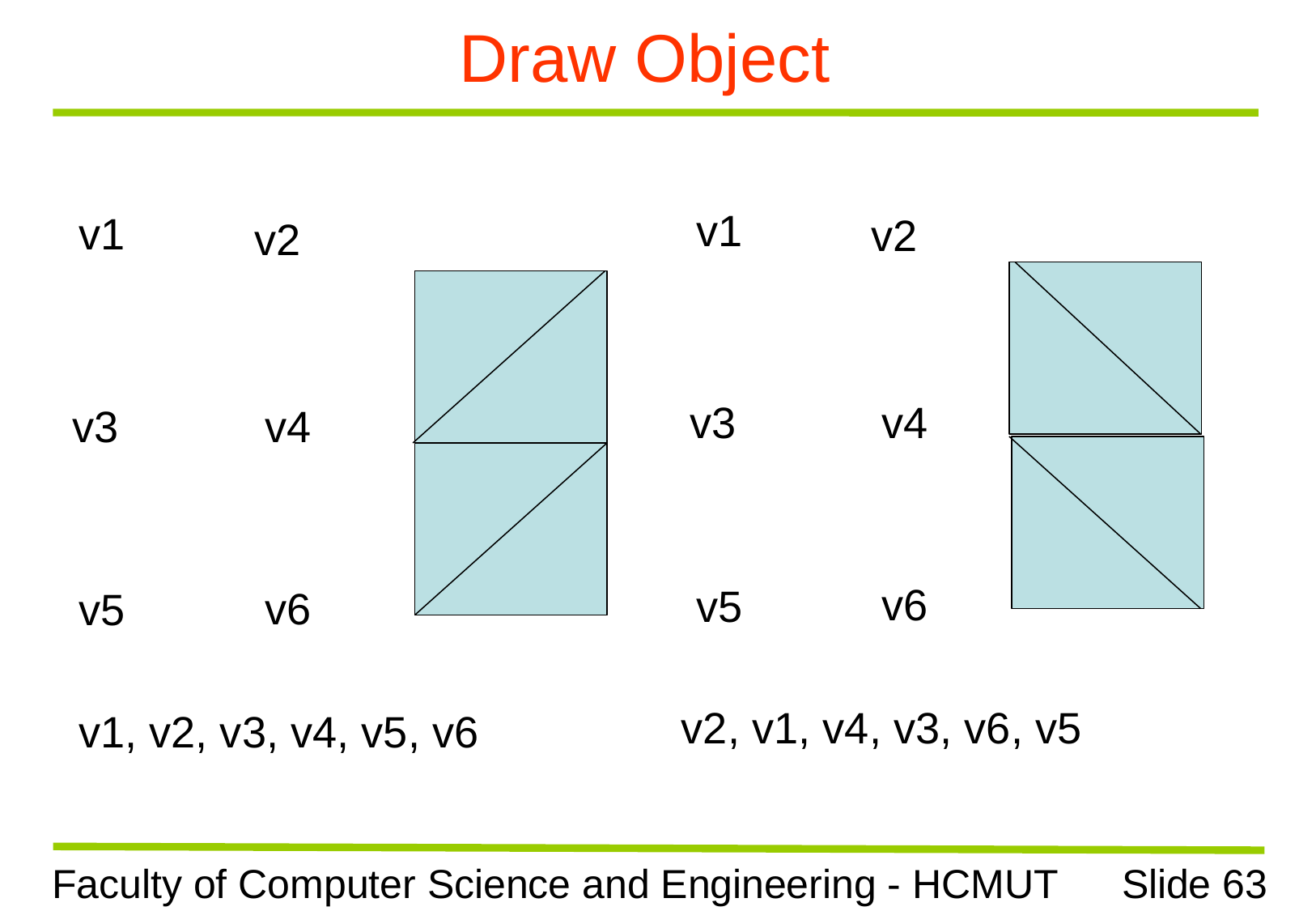

# Draw Object

v1
v1
v2
v2

v3
v4
v3
v4

v6
v5
v6
v5
v2, v1, v4, v3, v6, v5
v1, v2, v3, v4, v5, v6